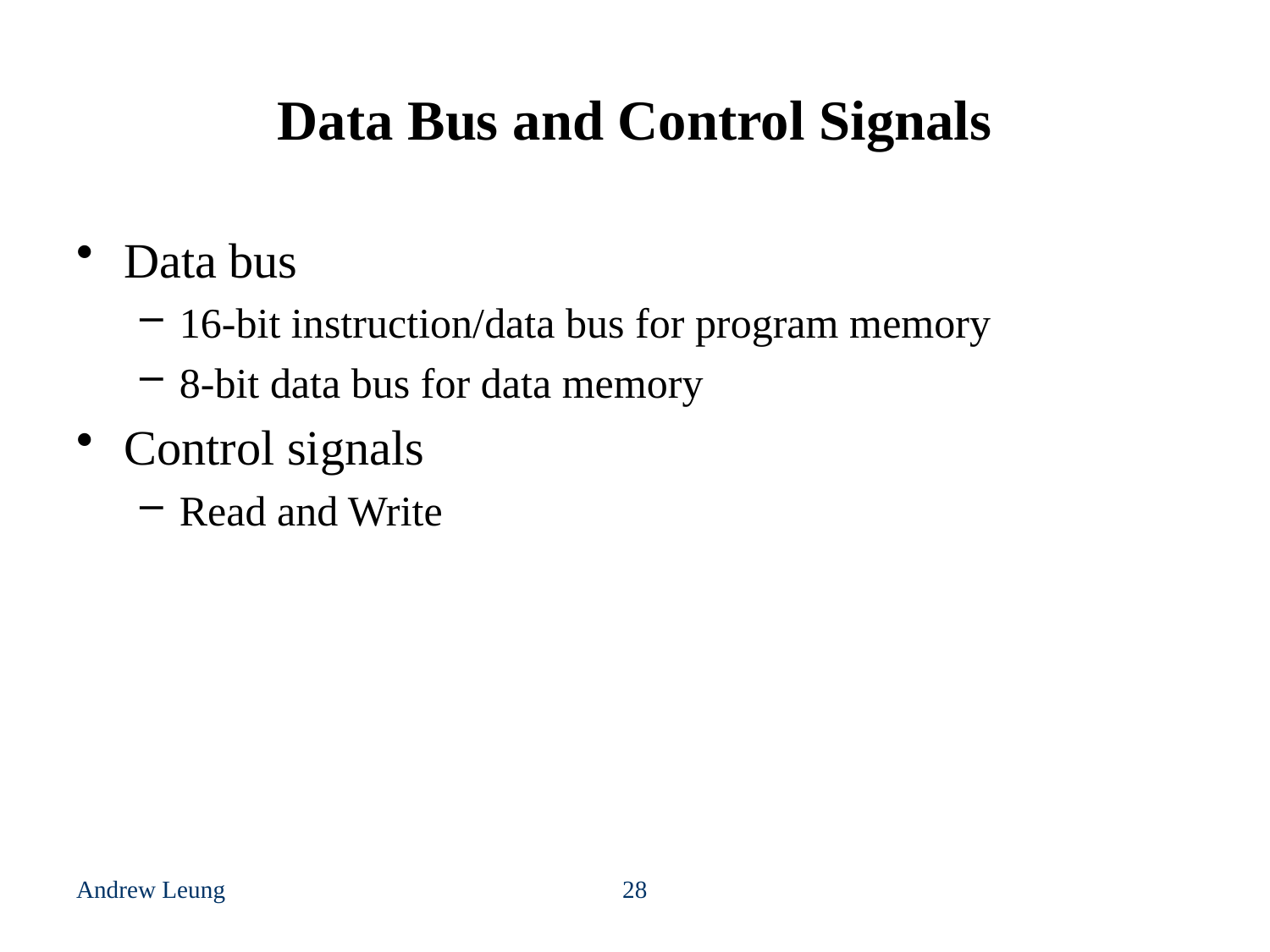

# Data Bus and Control Signals
Data bus
16-bit instruction/data bus for program memory
8-bit data bus for data memory
Control signals
Read and Write
Andrew Leung
28